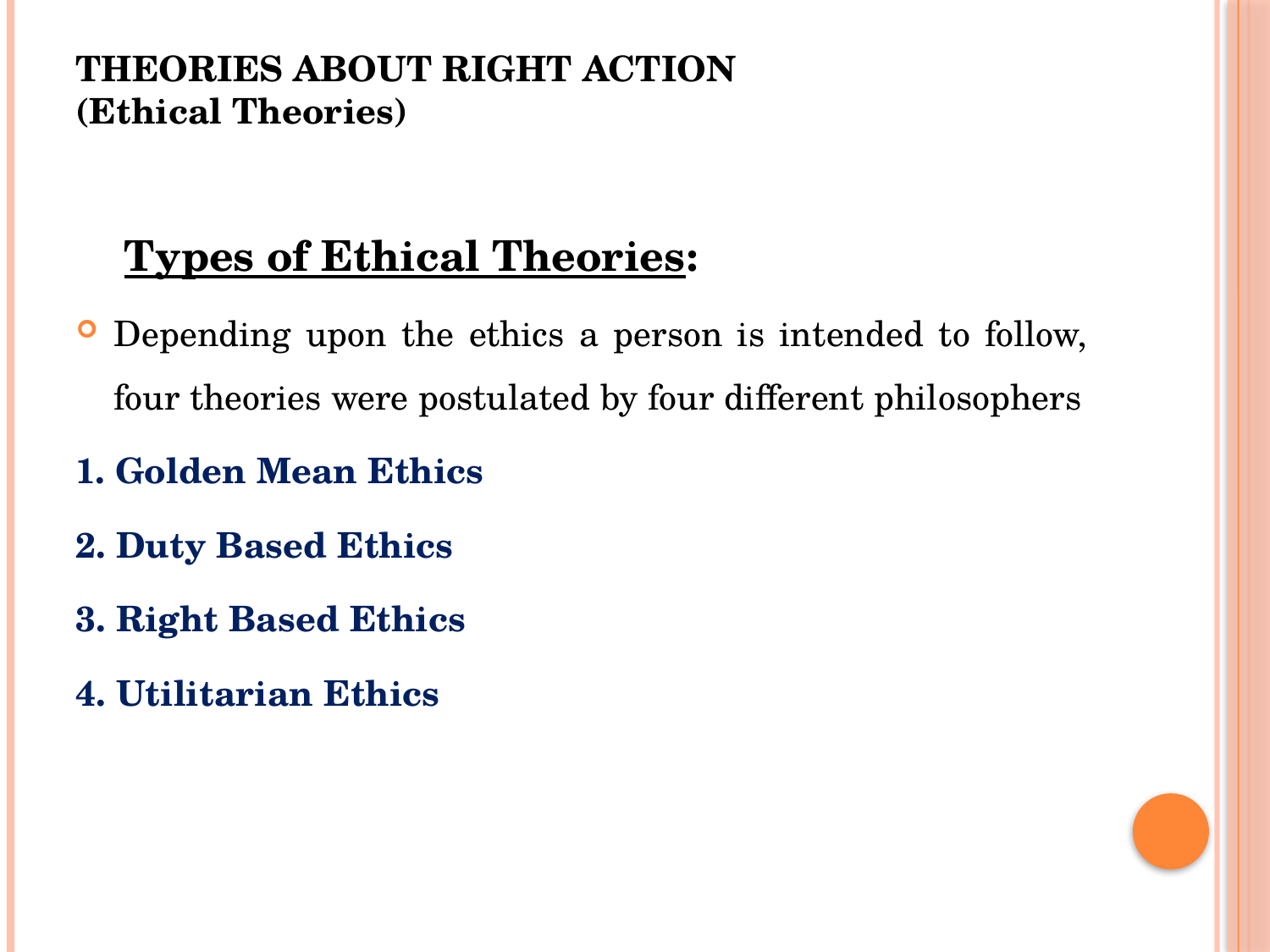

# THEORIES ABOUT RIGHT ACTION (Ethical Theories)
    Types of Ethical Theories:
Depending upon the ethics a person is intended to follow, four theories were postulated by four different philosophers
1. Golden Mean Ethics
2. Duty Based Ethics
3. Right Based Ethics
4. Utilitarian Ethics